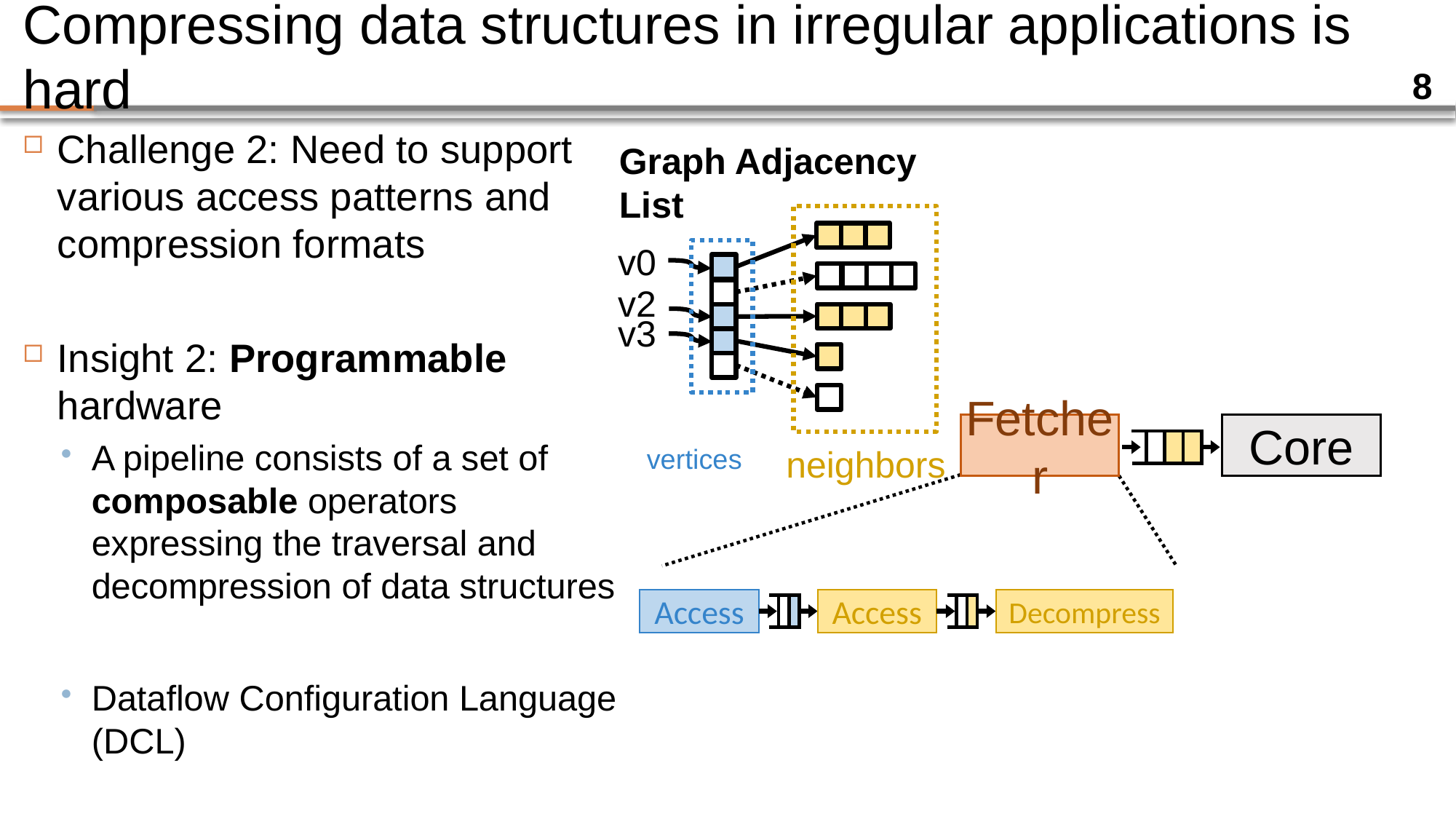

# Compressing data structures in irregular applications is hard
8
Challenge 2: Need to support various access patterns and compression formats

Insight 2: Programmable hardware
A pipeline consists of a set of composable operators expressing the traversal and decompression of data structures

Dataflow Configuration Language (DCL)
Graph Adjacency List

v0

v2

v3

Core
Fetcher

neighbors
vertices
Access
Access
Decompress